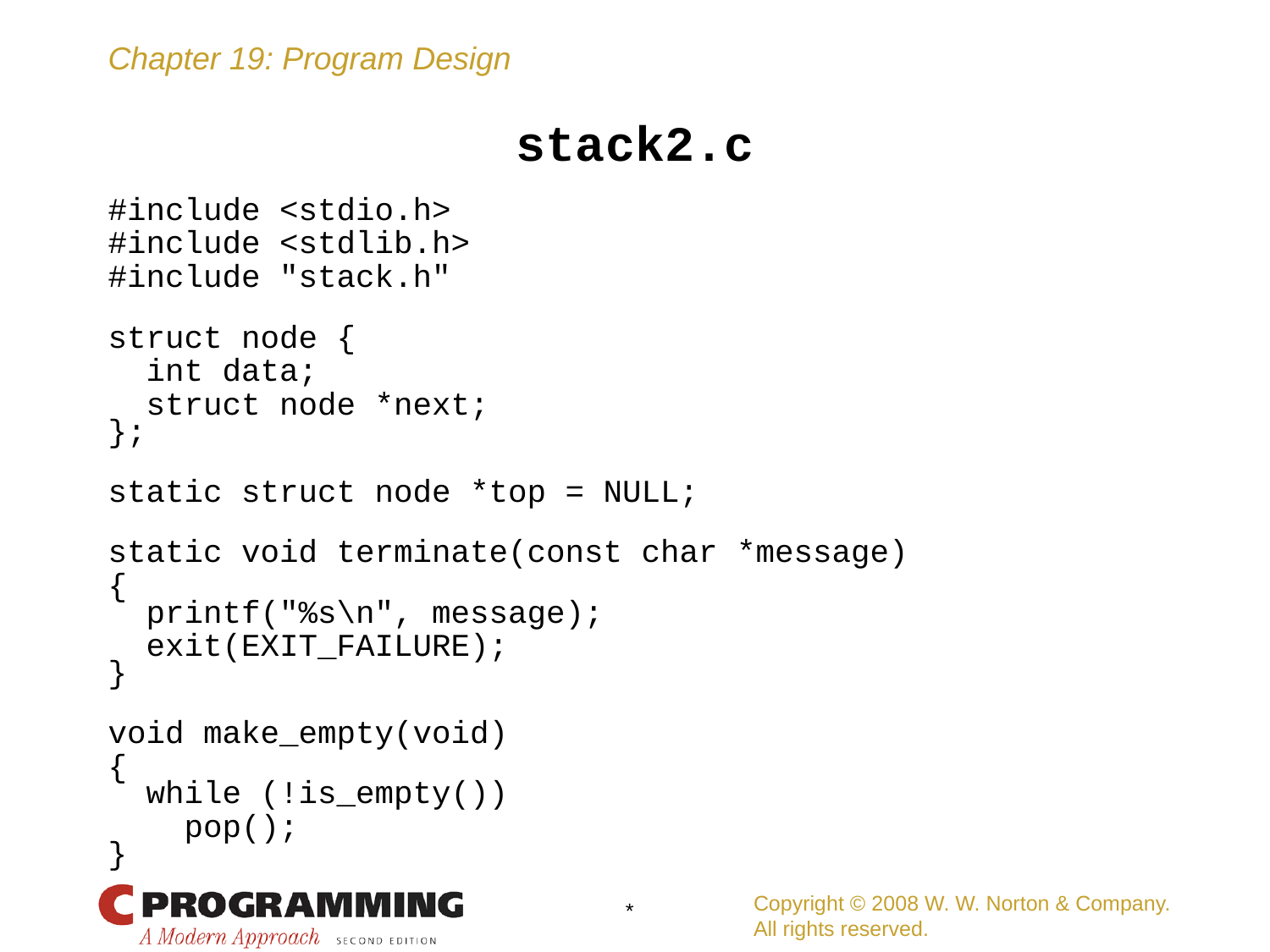

# stack2.c

#include <stdio.h>
#include <stdlib.h>
#include "stack.h"

struct node {
  int data;
  struct node *next;
};

static struct node *top = NULL;

static void terminate(const char *message)
{
  printf("%s\n", message);
  exit(EXIT_FAILURE);
}

void make_empty(void)
{
  while (!is_empty())
    pop();
}
Copyright © 2008 W. W. Norton & Company.
All rights reserved.
*